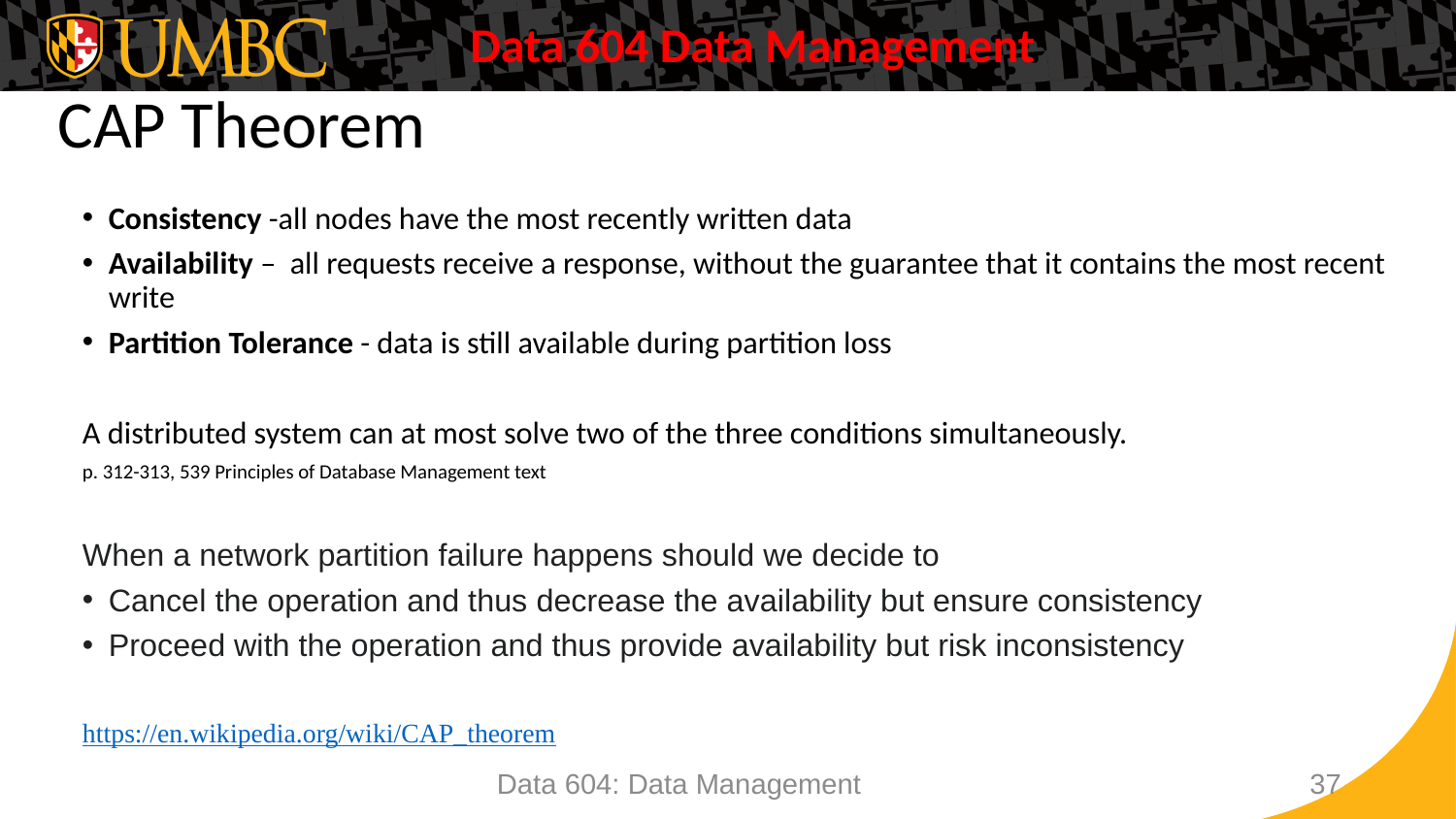

# CAP Theorem
Consistency -all nodes have the most recently written data
Availability –  all requests receive a response, without the guarantee that it contains the most recent write
Partition Tolerance - data is still available during partition loss

A distributed system can at most solve two of the three conditions simultaneously.
p. 312-313, 539 Principles of Database Management text

When a network partition failure happens should we decide to
Cancel the operation and thus decrease the availability but ensure consistency
Proceed with the operation and thus provide availability but risk inconsistency

https://en.wikipedia.org/wiki/CAP_theorem
Data 604: Data Management
37